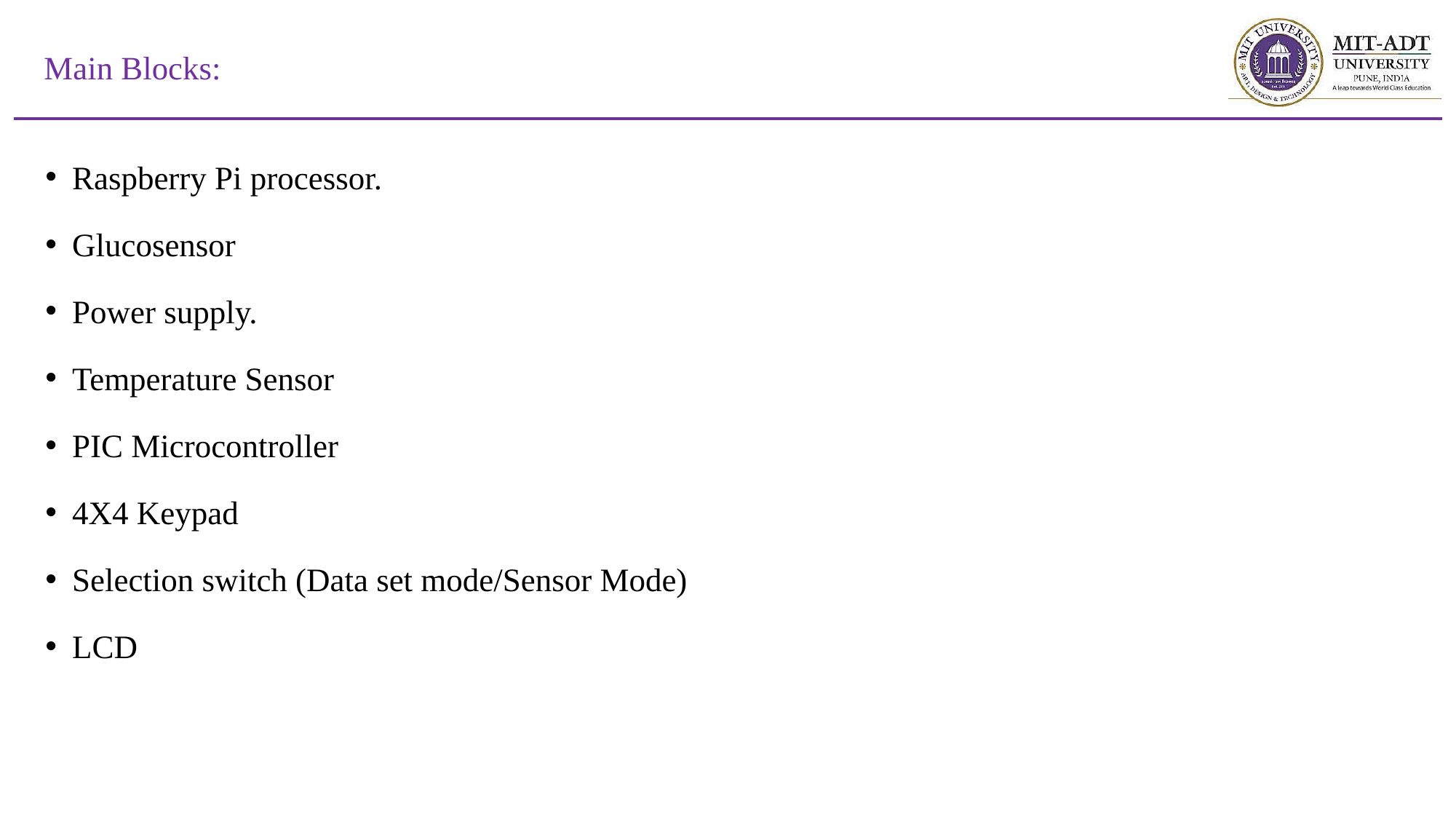

# Main Blocks:
Raspberry Pi processor.
Glucosensor
Power supply.
Temperature Sensor
PIC Microcontroller
4X4 Keypad
Selection switch (Data set mode/Sensor Mode)
LCD